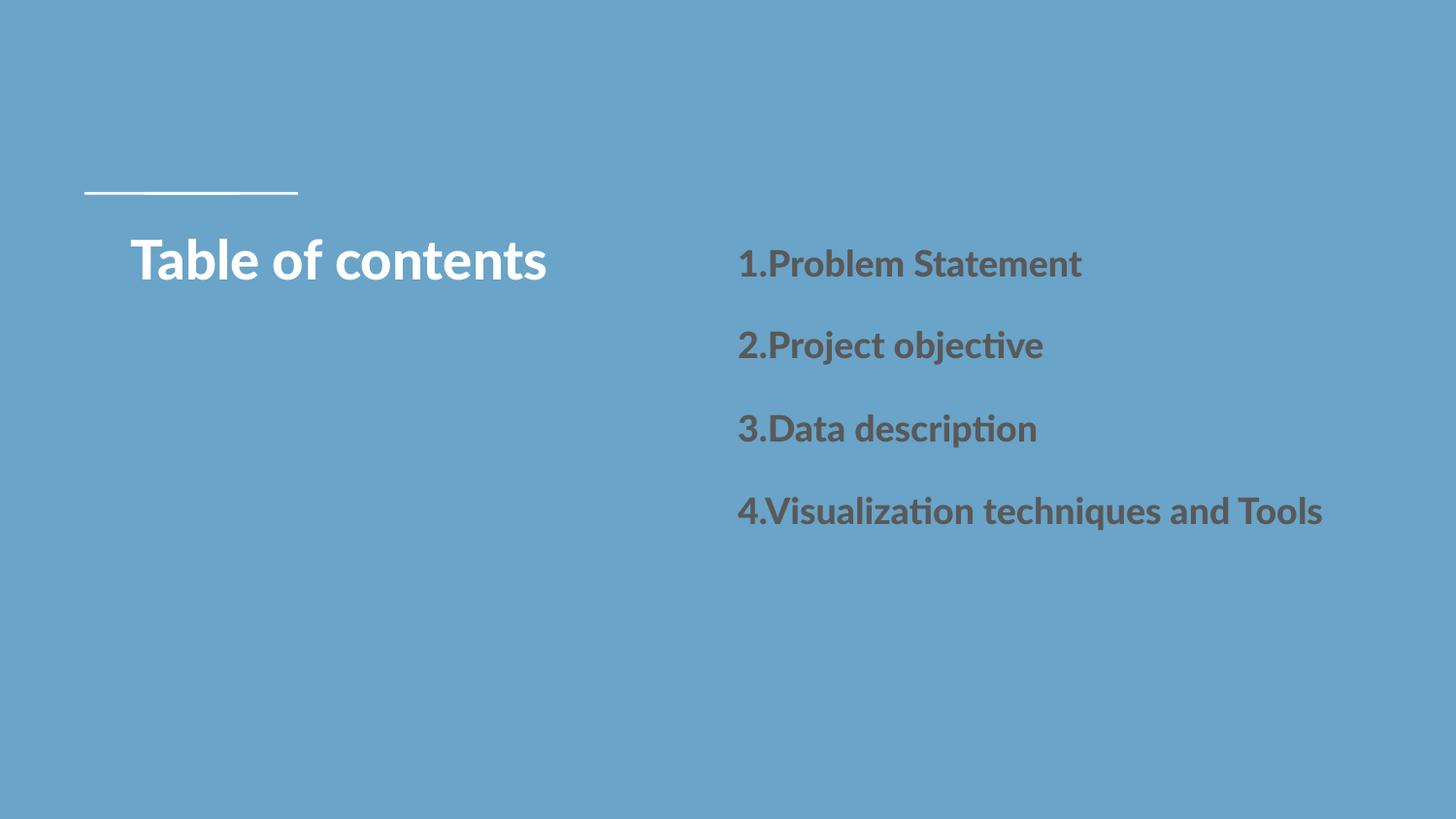

# Table of contents
1.Problem Statement
2.Project objective
3.Data description
4.Visualization techniques and Tools